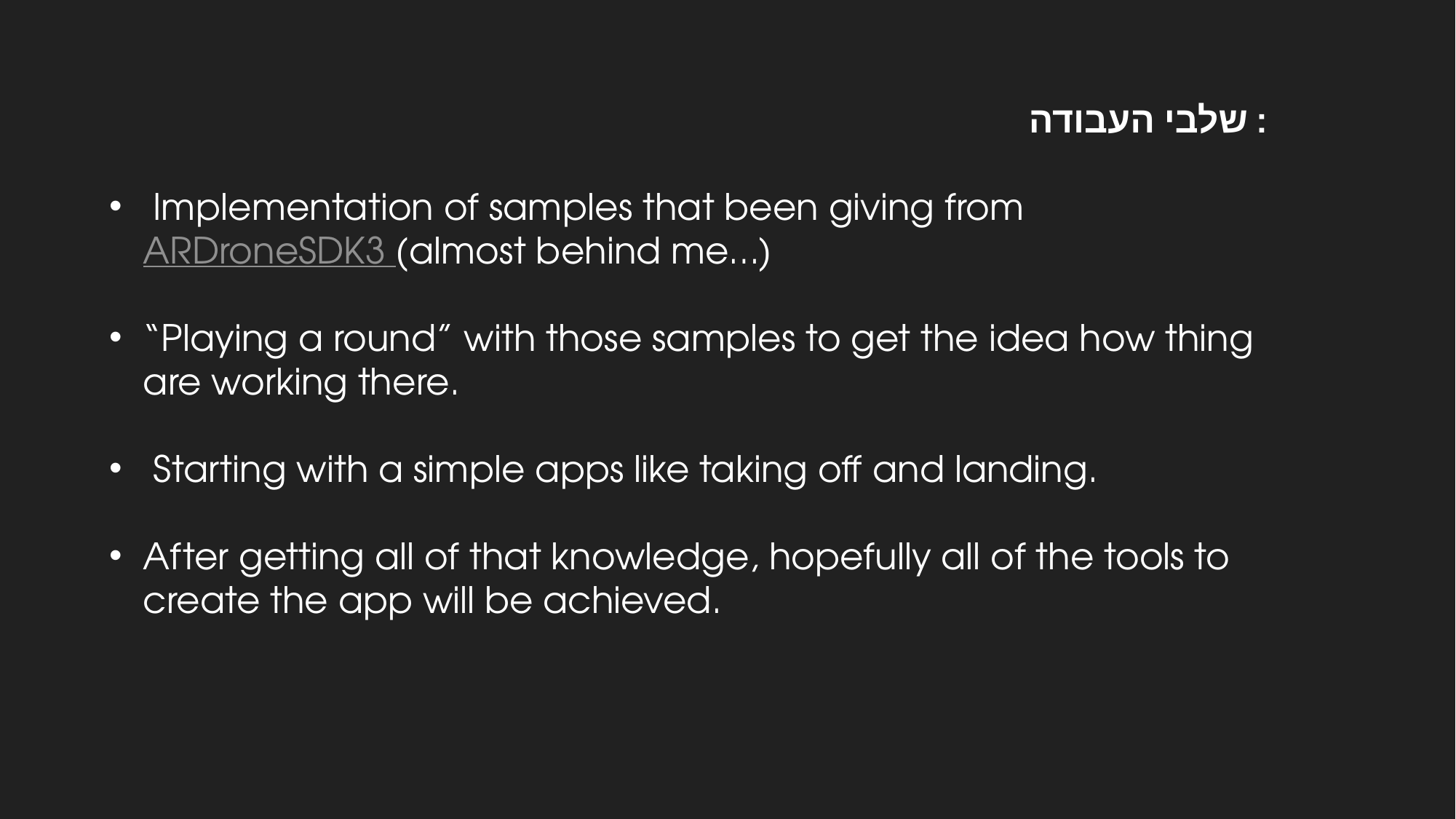

שלבי העבודה :

 Implementation of samples that been giving from ARDroneSDK3 (almost behind me…)

“Playing a round” with those samples to get the idea how thing are working there.

 Starting with a simple apps like taking off and landing.

After getting all of that knowledge, hopefully all of the tools to create the app will be achieved.